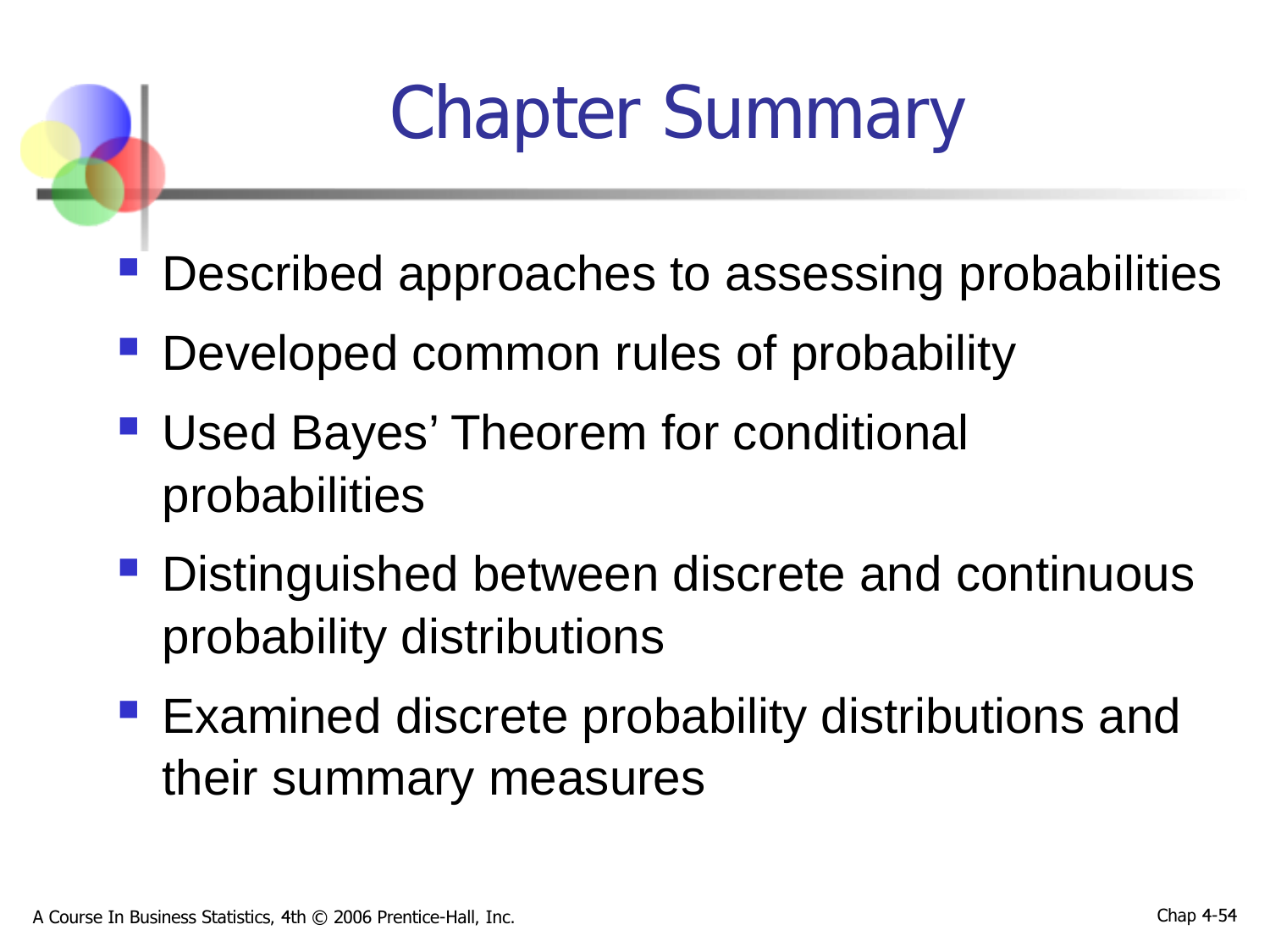

# Chapter Summary
Described approaches to assessing probabilities
Developed common rules of probability
Used Bayes’ Theorem for conditional probabilities
Distinguished between discrete and continuous probability distributions
Examined discrete probability distributions and their summary measures
A Course In Business Statistics, 4th © 2006 Prentice-Hall, Inc.
Chap 4-54